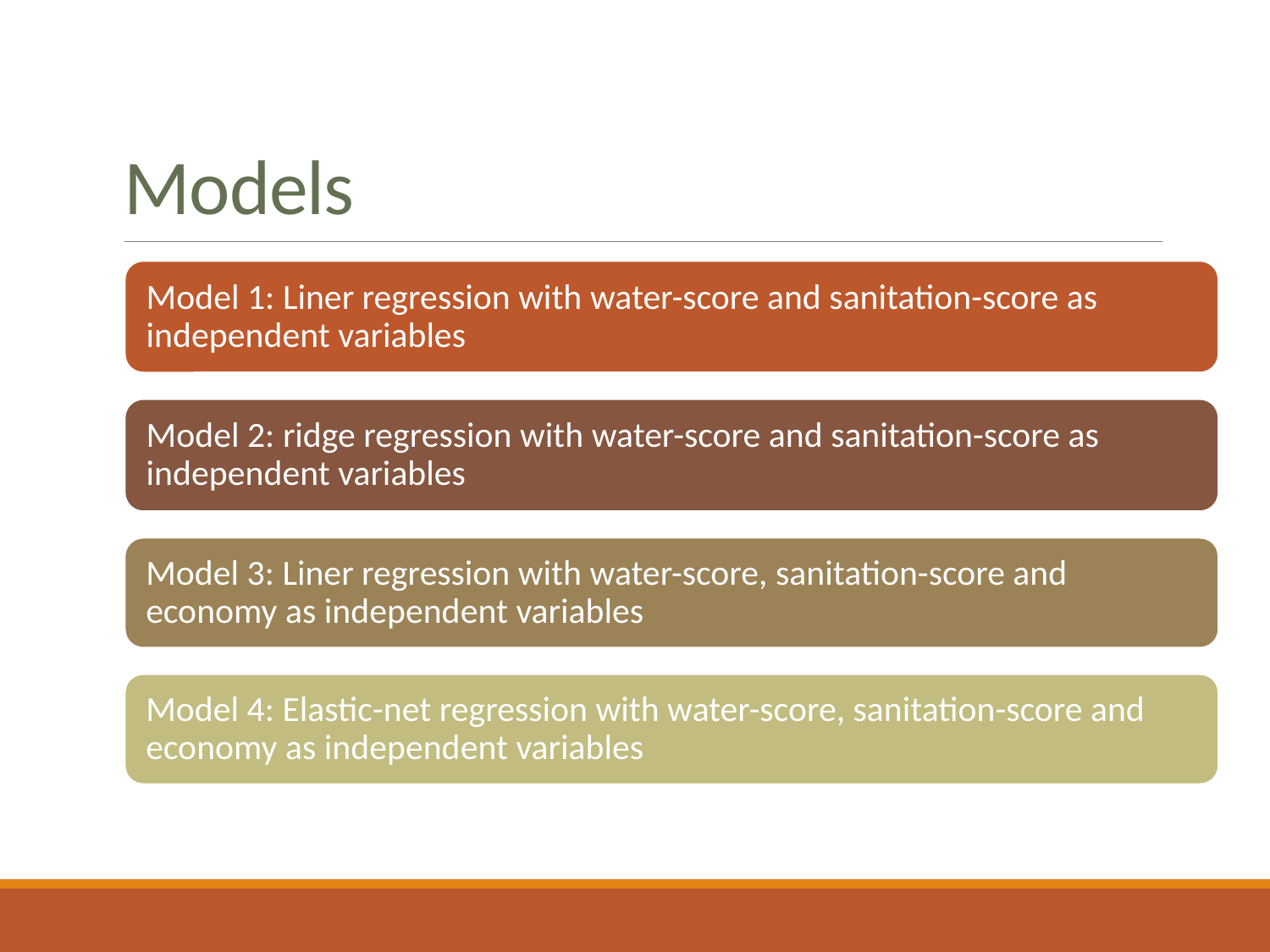

Models
# Models Built
Model 1: Liner regression with water-score and sanitation-score as independent variables
Model 2: ridge regression with water-score and sanitation-score as independent variables
Model 3: Liner regression with water-score, sanitation-score and economy as independent variables
Model 4: Elastic-net regression with water-score, sanitation-score and economy as independent variables